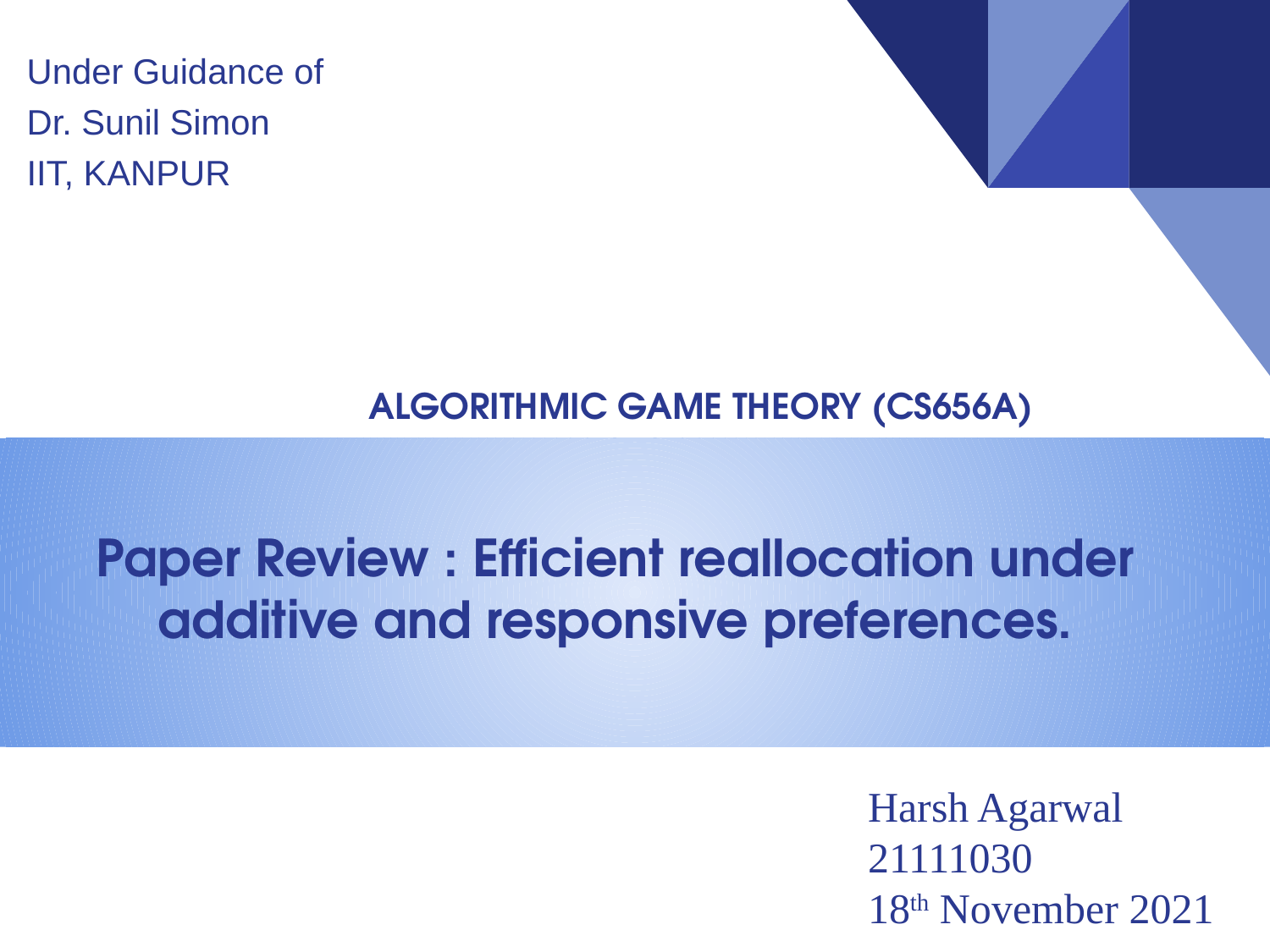

Under Guidance of

Dr. Sunil Simon

IIT, KANPUR
ALGORITHMIC GAME THEORY (CS656A)

Paper Review : Efficient reallocation under additive and responsive preferences.

Harsh Agarwal
21111030
18th November 2021